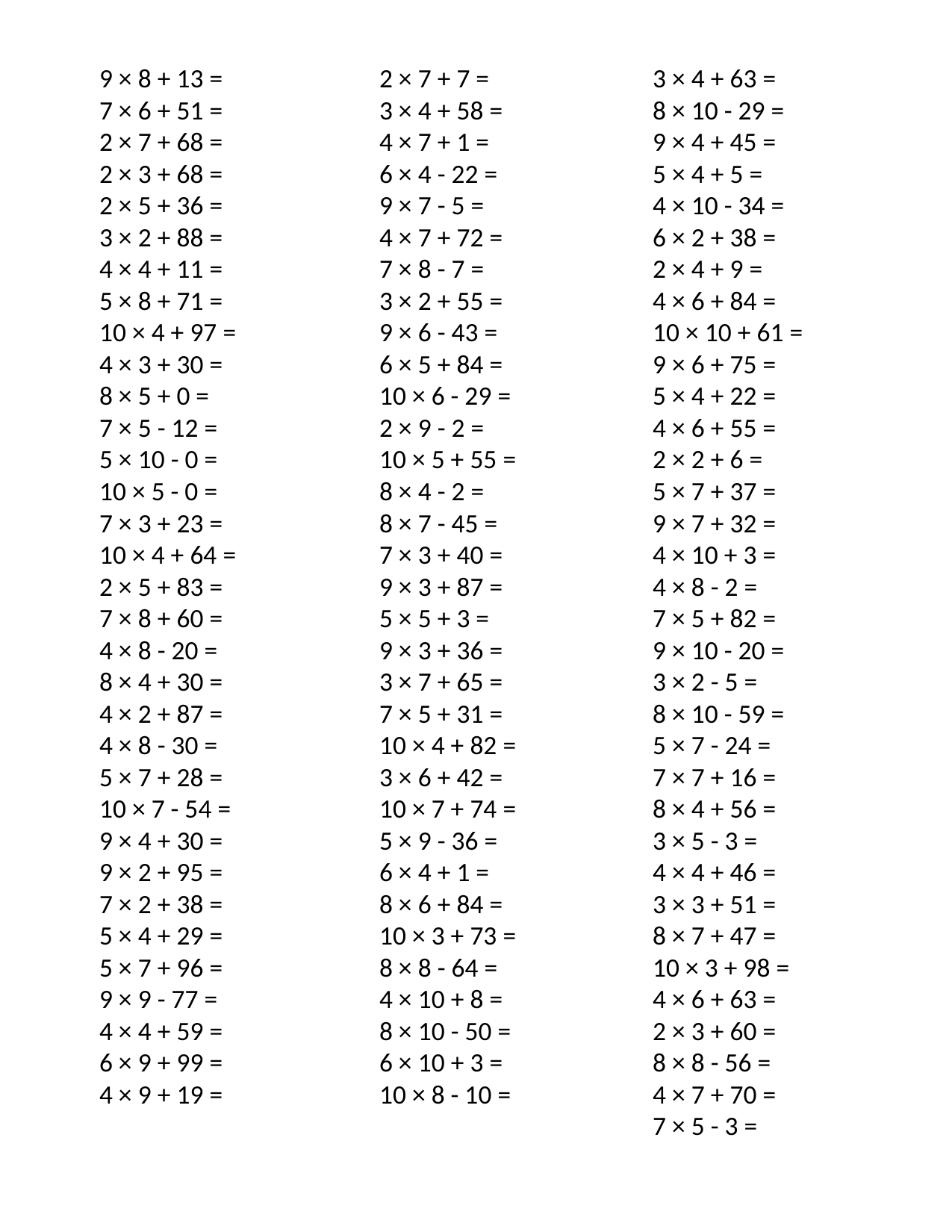

9 × 8 + 13 =
7 × 6 + 51 =
2 × 7 + 68 =
2 × 3 + 68 =
2 × 5 + 36 =
3 × 2 + 88 =
4 × 4 + 11 =
5 × 8 + 71 =
10 × 4 + 97 =
4 × 3 + 30 =
8 × 5 + 0 =
7 × 5 - 12 =
5 × 10 - 0 =
10 × 5 - 0 =
7 × 3 + 23 =
10 × 4 + 64 =
2 × 5 + 83 =
7 × 8 + 60 =
4 × 8 - 20 =
8 × 4 + 30 =
4 × 2 + 87 =
4 × 8 - 30 =
5 × 7 + 28 =
10 × 7 - 54 =
9 × 4 + 30 =
9 × 2 + 95 =
7 × 2 + 38 =
5 × 4 + 29 =
5 × 7 + 96 =
9 × 9 - 77 =
4 × 4 + 59 =
6 × 9 + 99 =
4 × 9 + 19 =

2 × 7 + 7 =
3 × 4 + 58 =
4 × 7 + 1 =
6 × 4 - 22 =
9 × 7 - 5 =
4 × 7 + 72 =
7 × 8 - 7 =
3 × 2 + 55 =
9 × 6 - 43 =
6 × 5 + 84 =
10 × 6 - 29 =
2 × 9 - 2 =
10 × 5 + 55 =
8 × 4 - 2 =
8 × 7 - 45 =
7 × 3 + 40 =
9 × 3 + 87 =
5 × 5 + 3 =
9 × 3 + 36 =
3 × 7 + 65 =
7 × 5 + 31 =
10 × 4 + 82 =
3 × 6 + 42 =
10 × 7 + 74 =
5 × 9 - 36 =
6 × 4 + 1 =
8 × 6 + 84 =
10 × 3 + 73 =
8 × 8 - 64 =
4 × 10 + 8 =
8 × 10 - 50 =
6 × 10 + 3 =
10 × 8 - 10 =

3 × 4 + 63 =
8 × 10 - 29 =
9 × 4 + 45 =
5 × 4 + 5 =
4 × 10 - 34 =
6 × 2 + 38 =
2 × 4 + 9 =
4 × 6 + 84 =
10 × 10 + 61 =
9 × 6 + 75 =
5 × 4 + 22 =
4 × 6 + 55 =
2 × 2 + 6 =
5 × 7 + 37 =
9 × 7 + 32 =
4 × 10 + 3 =
4 × 8 - 2 =
7 × 5 + 82 =
9 × 10 - 20 =
3 × 2 - 5 =
8 × 10 - 59 =
5 × 7 - 24 =
7 × 7 + 16 =
8 × 4 + 56 =
3 × 5 - 3 =
4 × 4 + 46 =
3 × 3 + 51 =
8 × 7 + 47 =
10 × 3 + 98 =
4 × 6 + 63 =
2 × 3 + 60 =
8 × 8 - 56 =
4 × 7 + 70 =
7 × 5 - 3 =